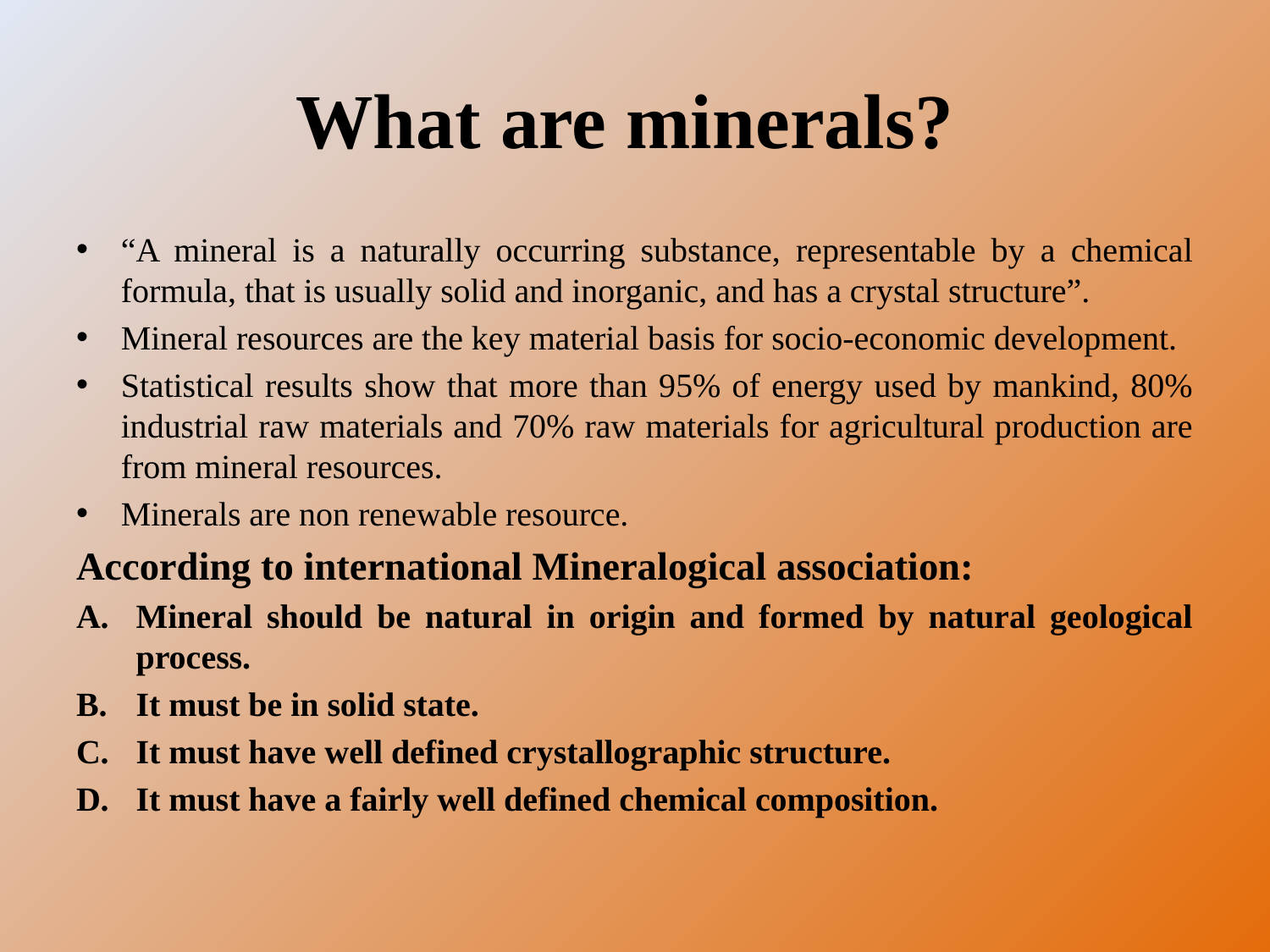

# What are minerals?
“A mineral is a naturally occurring substance, representable by a chemical formula, that is usually solid and inorganic, and has a crystal structure”.
Mineral resources are the key material basis for socio-economic development.
Statistical results show that more than 95% of energy used by mankind, 80% industrial raw materials and 70% raw materials for agricultural production are from mineral resources.
Minerals are non renewable resource.
According to international Mineralogical association:
Mineral should be natural in origin and formed by natural geological process.
It must be in solid state.
It must have well defined crystallographic structure.
It must have a fairly well defined chemical composition.